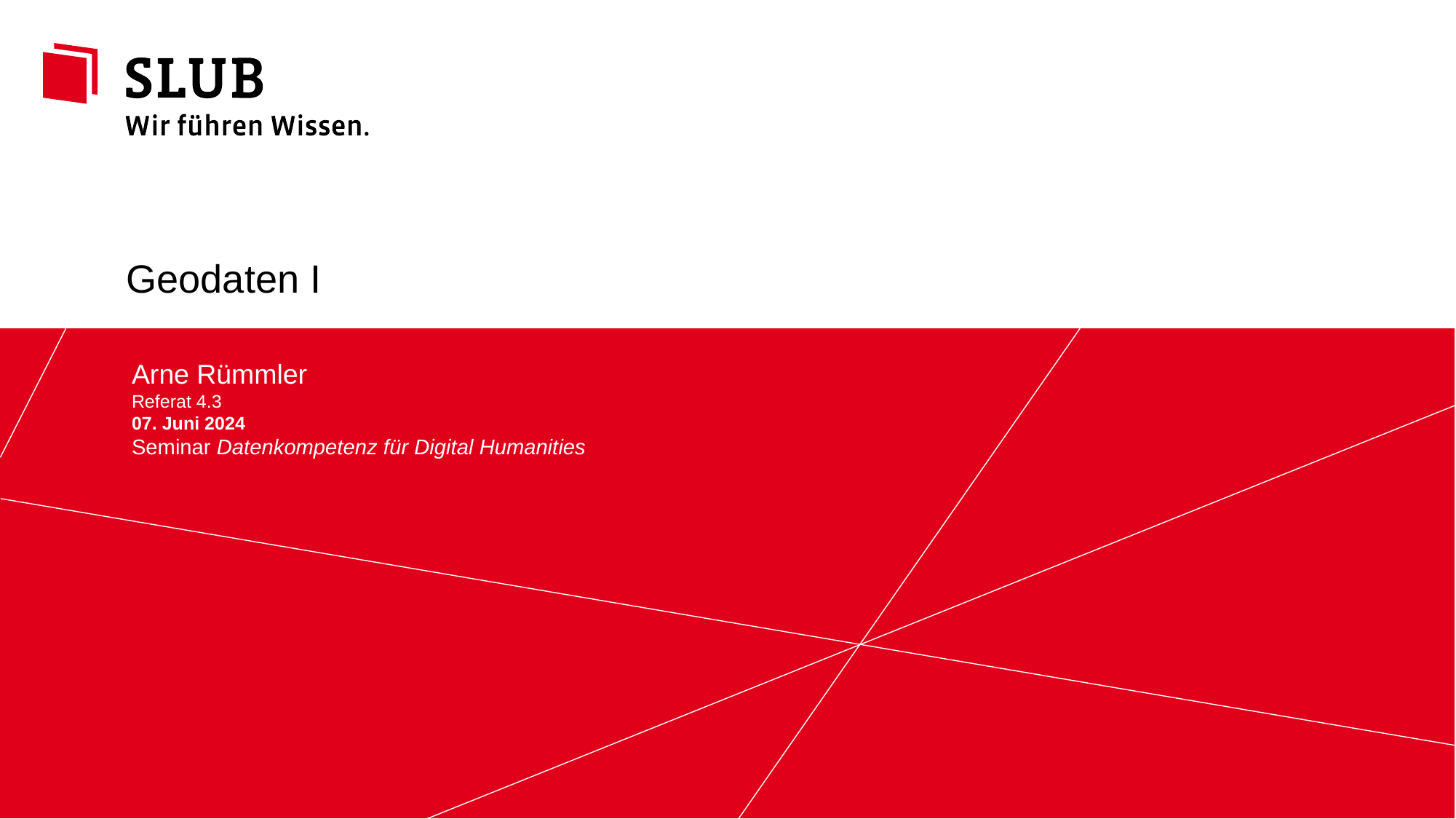

Geodaten I
# Arne Rümmler
Referat 4.3
07. Juni 2024
Seminar Datenkompetenz für Digital Humanities